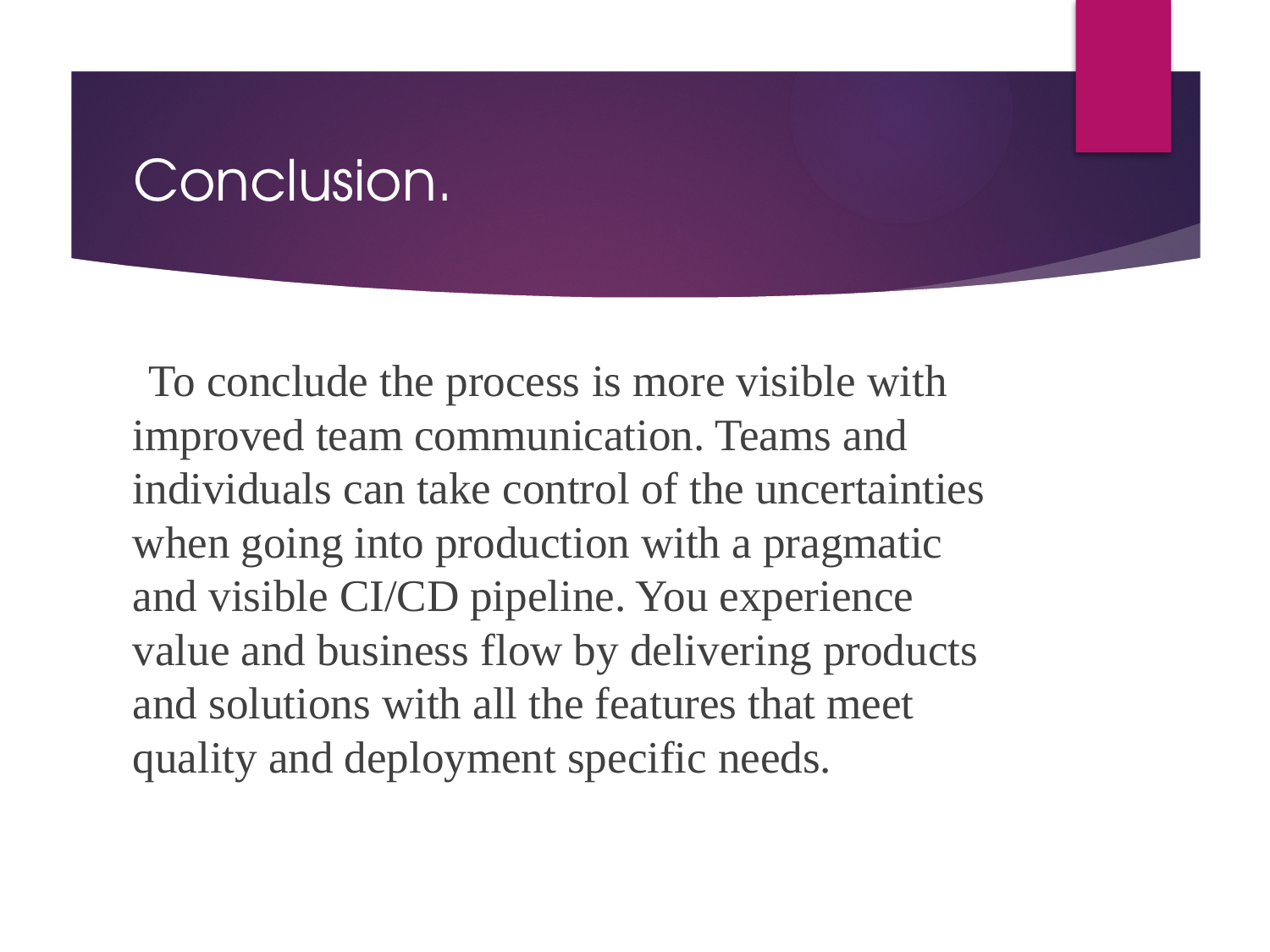

# Conclusion.
  To conclude the process is more visible with improved team communication. Teams and individuals can take control of the uncertainties when going into production with a pragmatic and visible CI/CD pipeline. You experience value and business flow by delivering products and solutions with all the features that meet quality and deployment specific needs.